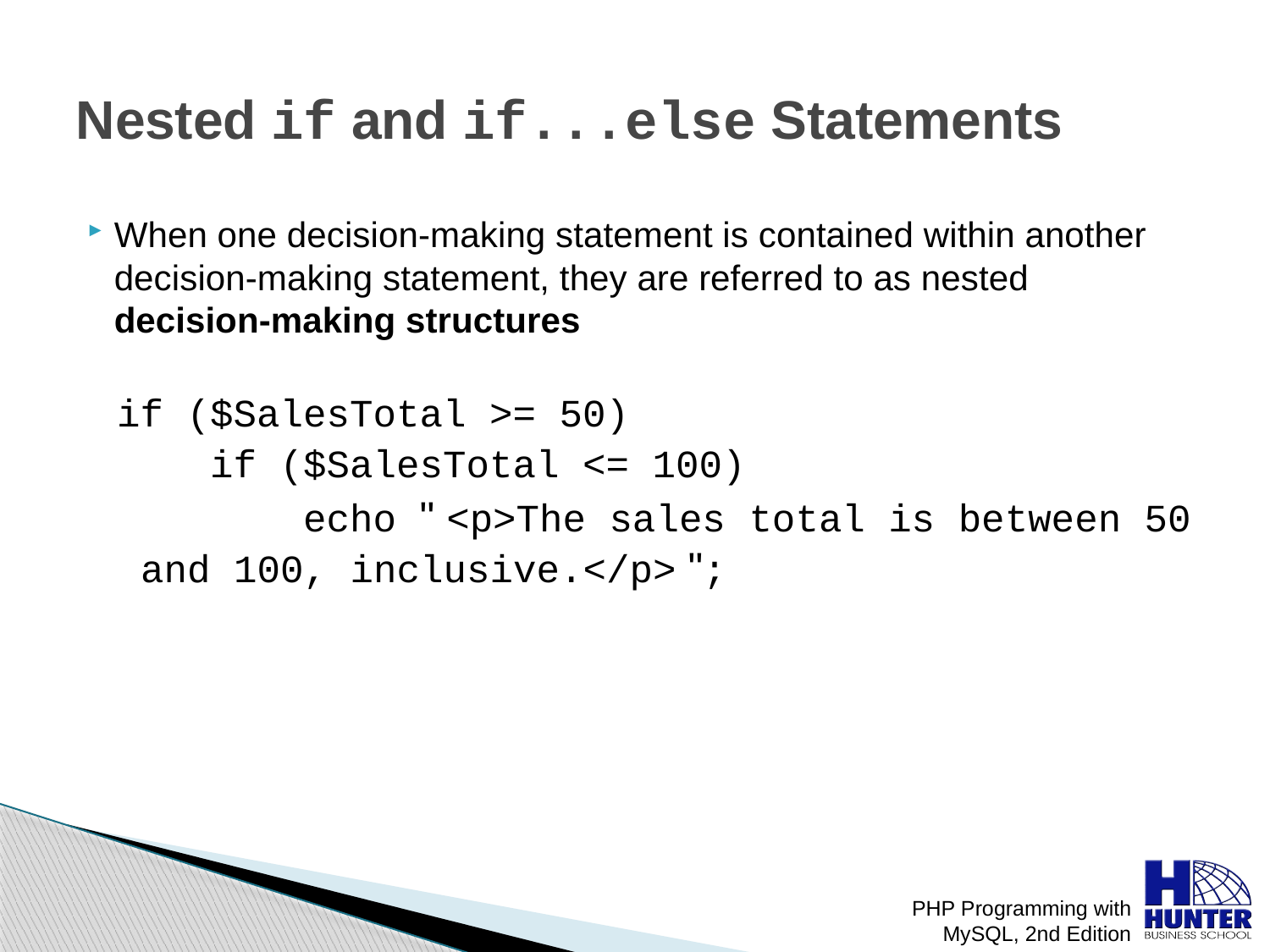

# Nested if and if...else Statements
When one decision-making statement is contained within another decision-making statement, they are referred to as nested decision-making structures

if ($SalesTotal >= 50)
    if ($SalesTotal <= 100)
        echo " <p>The sales total is between 50 and 100, inclusive.</p> ";

PHP Programming with MySQL, 2nd Edition